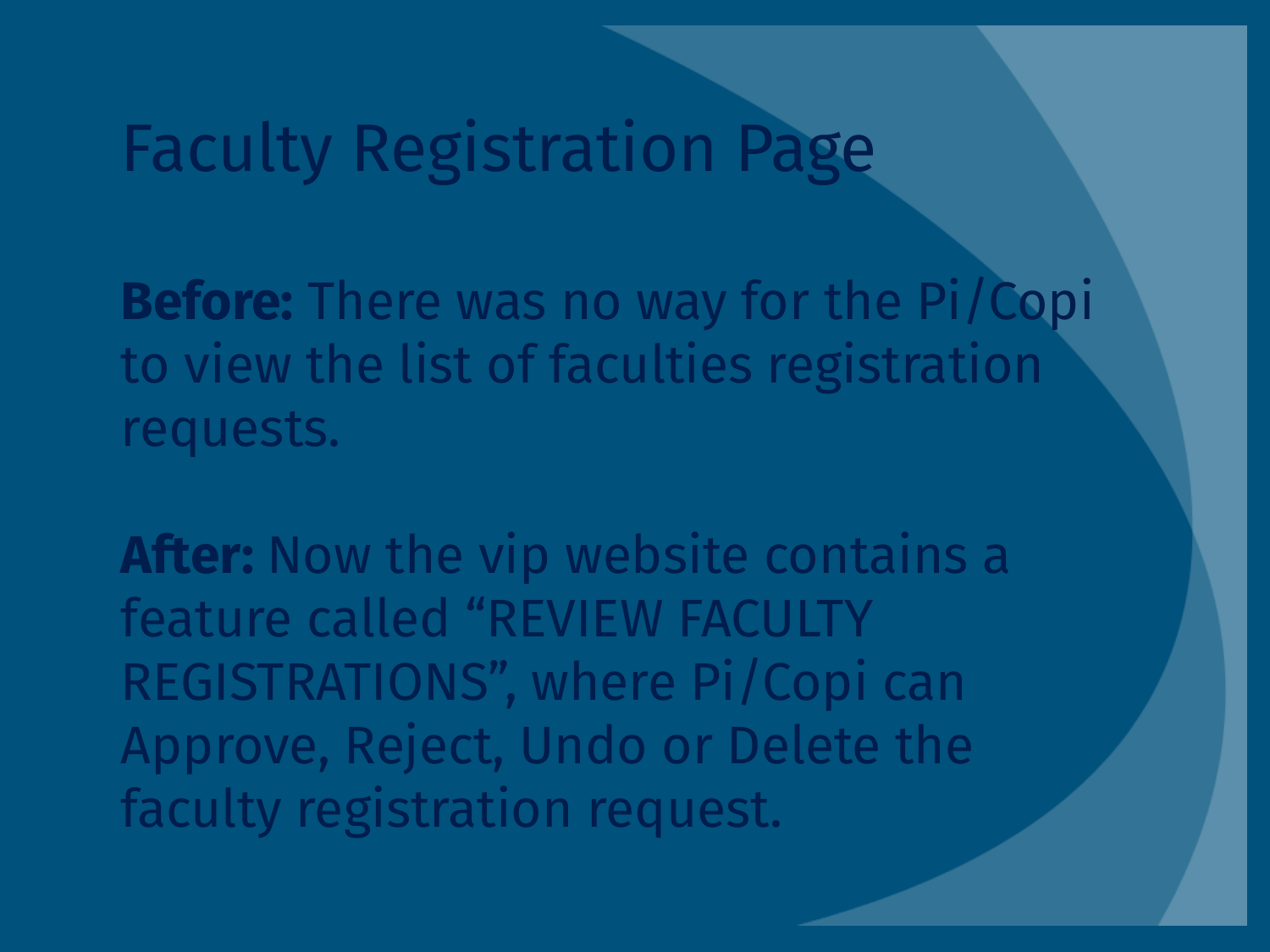

# Faculty Registration Page
Before: There was no way for the Pi/Copi to view the list of faculties registration requests.

After: Now the vip website contains a feature called “REVIEW FACULTY REGISTRATIONS”, where Pi/Copi can Approve, Reject, Undo or Delete the faculty registration request.